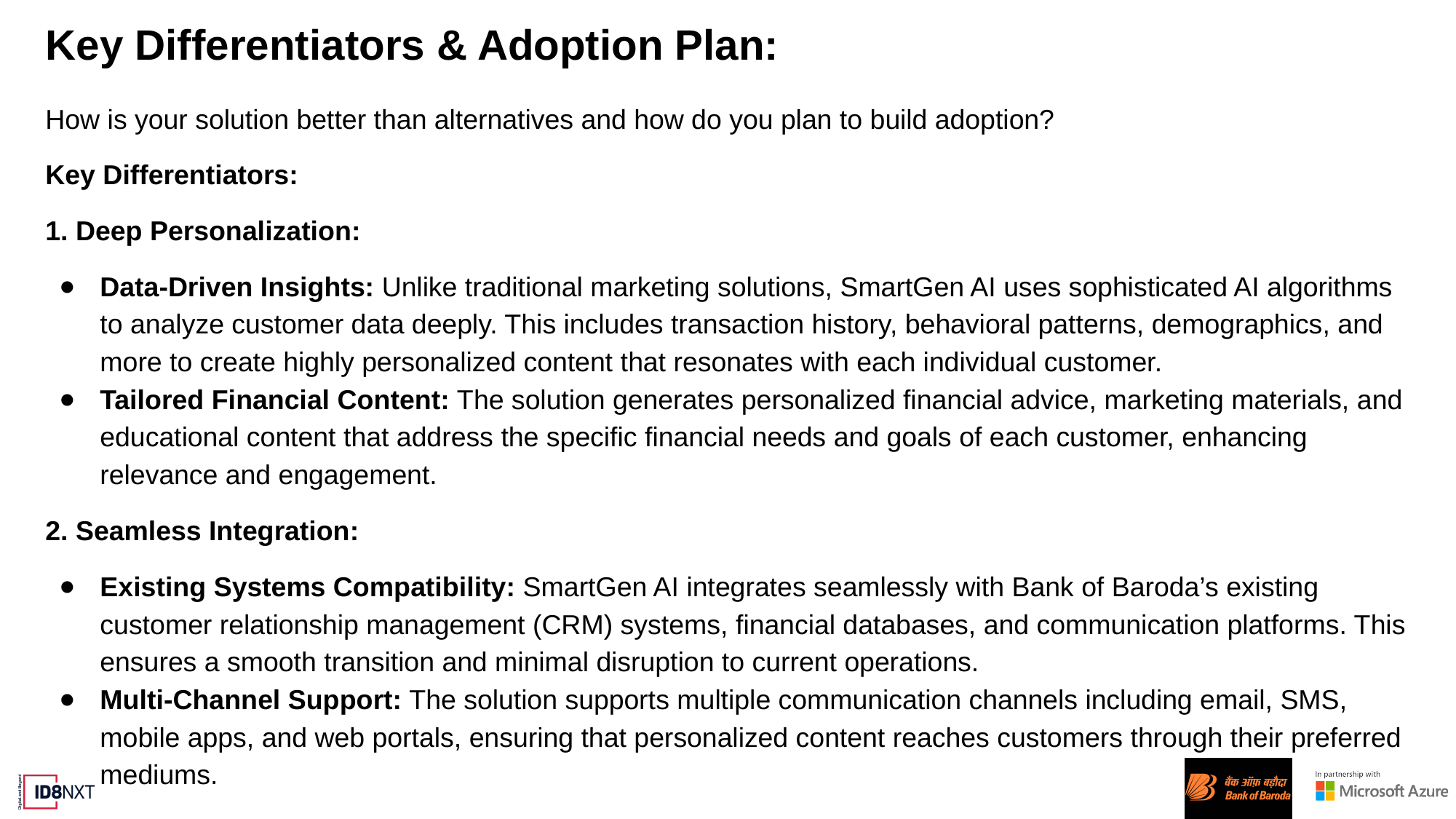

# Key Differentiators & Adoption Plan:

How is your solution better than alternatives and how do you plan to build adoption?
Key Differentiators:
1. Deep Personalization:
Data-Driven Insights: Unlike traditional marketing solutions, SmartGen AI uses sophisticated AI algorithms to analyze customer data deeply. This includes transaction history, behavioral patterns, demographics, and more to create highly personalized content that resonates with each individual customer.
Tailored Financial Content: The solution generates personalized financial advice, marketing materials, and educational content that address the specific financial needs and goals of each customer, enhancing relevance and engagement.
2. Seamless Integration:
Existing Systems Compatibility: SmartGen AI integrates seamlessly with Bank of Baroda’s existing customer relationship management (CRM) systems, financial databases, and communication platforms. This ensures a smooth transition and minimal disruption to current operations.
Multi-Channel Support: The solution supports multiple communication channels including email, SMS, mobile apps, and web portals, ensuring that personalized content reaches customers through their preferred mediums.